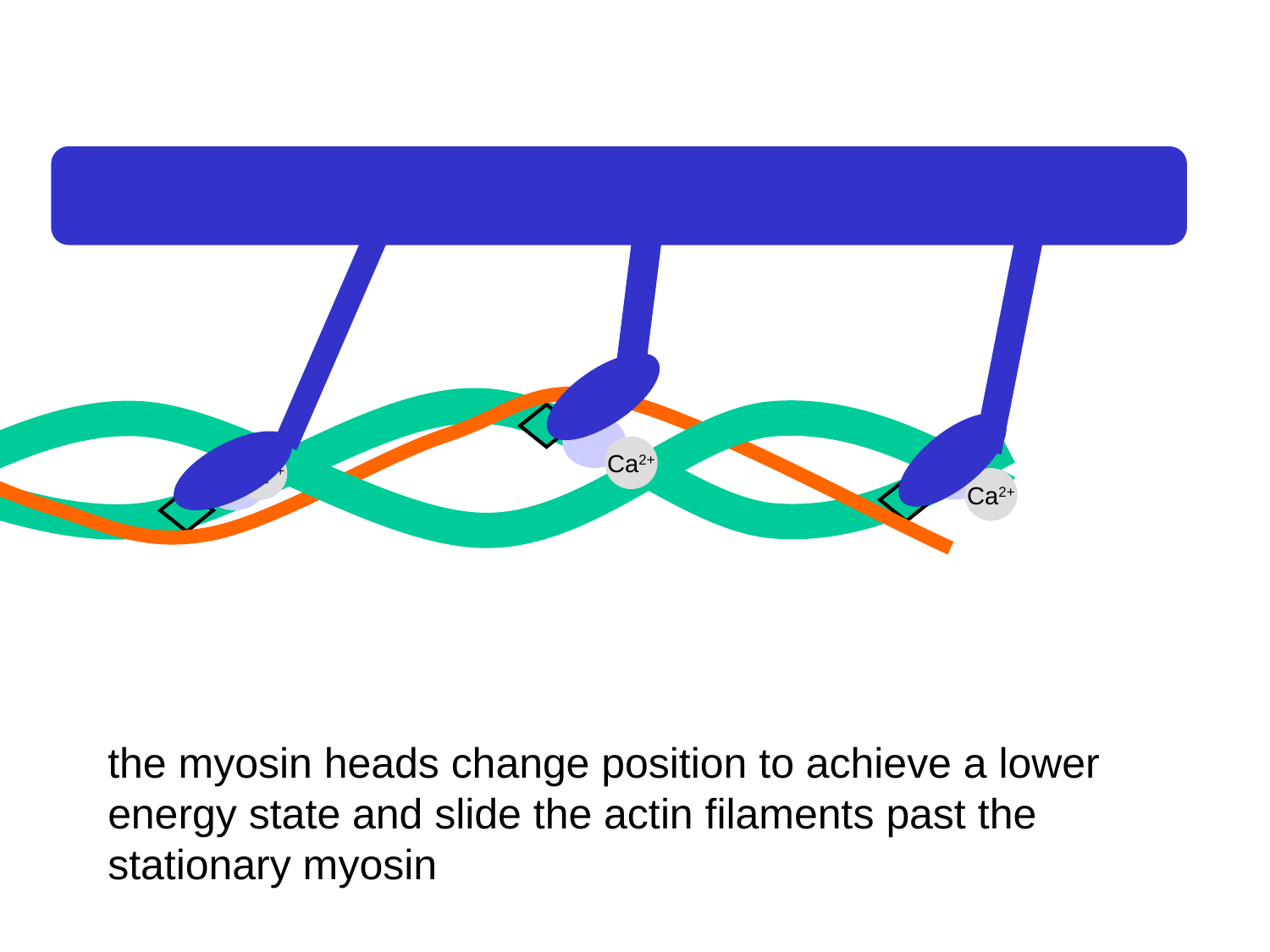

Ca2+
Ca2+

Ca2+

Ca2+

the myosin heads change position to achieve a lower energy state and slide the actin filaments past the stationary myosin